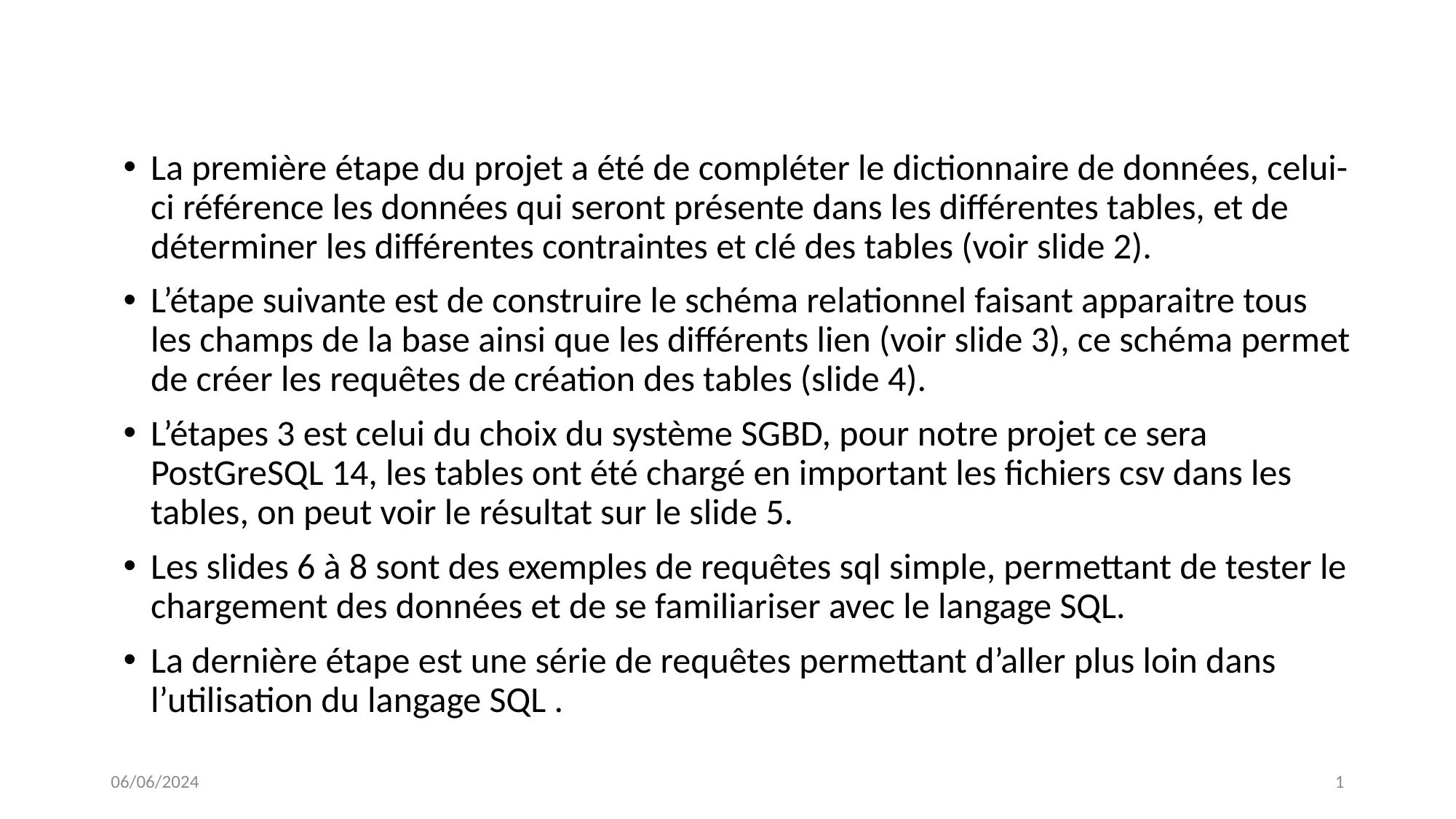

La première étape du projet a été de compléter le dictionnaire de données, celui- ci référence les données qui seront présente dans les différentes tables, et de déterminer les différentes contraintes et clé des tables (voir slide 2).
L’étape suivante est de construire le schéma relationnel faisant apparaitre tous les champs de la base ainsi que les différents lien (voir slide 3), ce schéma permet de créer les requêtes de création des tables (slide 4).
L’étapes 3 est celui du choix du système SGBD, pour notre projet ce sera PostGreSQL 14, les tables ont été chargé en important les fichiers csv dans les tables, on peut voir le résultat sur le slide 5.
Les slides 6 à 8 sont des exemples de requêtes sql simple, permettant de tester le chargement des données et de se familiariser avec le langage SQL.
La dernière étape est une série de requêtes permettant d’aller plus loin dans l’utilisation du langage SQL .

06/06/2024
1